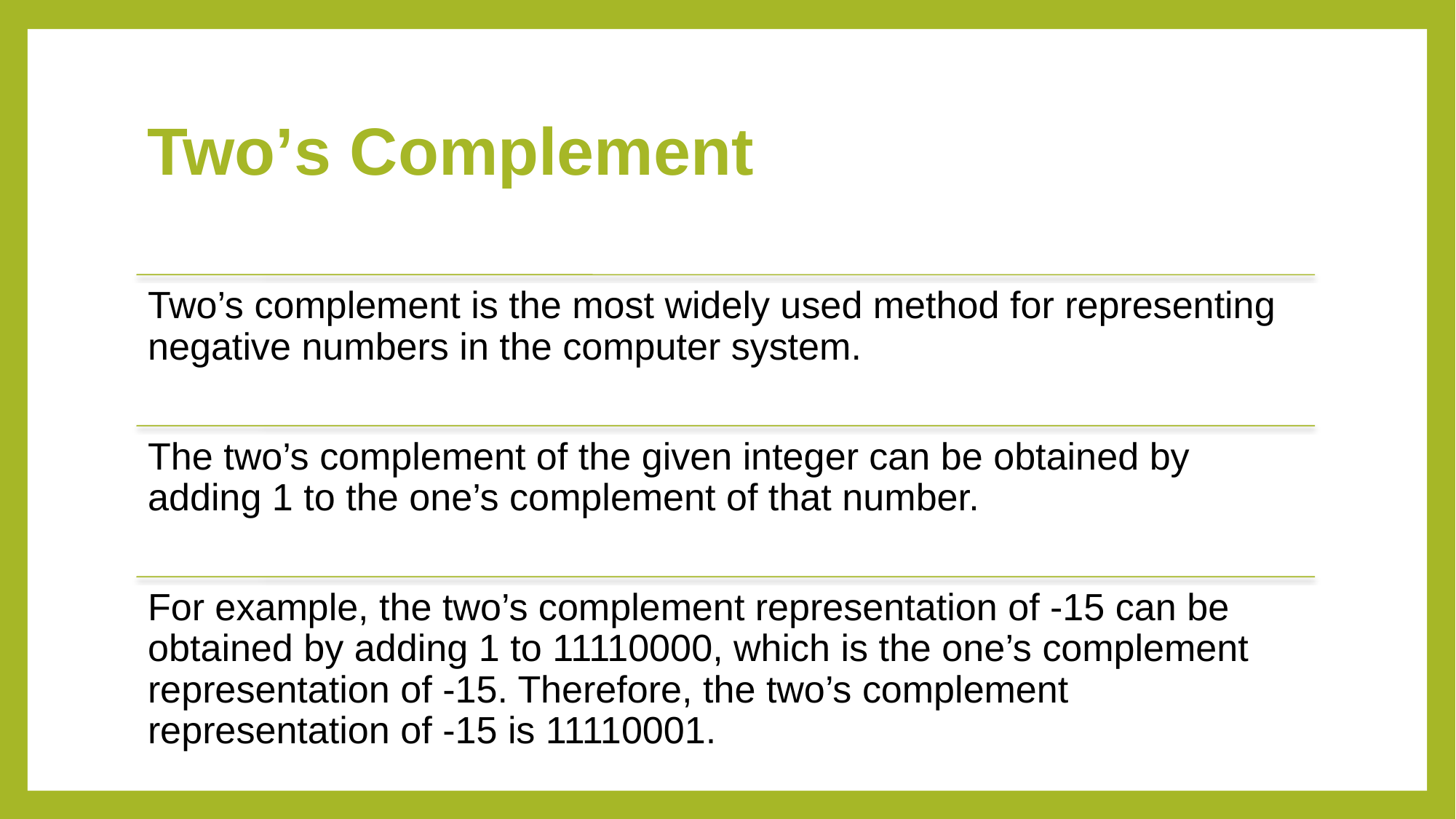

# Two’s Complement
Two’s complement is the most widely used method for representing negative numbers in the computer system.
The two’s complement of the given integer can be obtained by adding 1 to the one’s complement of that number.
For example, the two’s complement representation of -15 can be obtained by adding 1 to 11110000, which is the one’s complement representation of -15. Therefore, the two’s complement representation of -15 is 11110001.